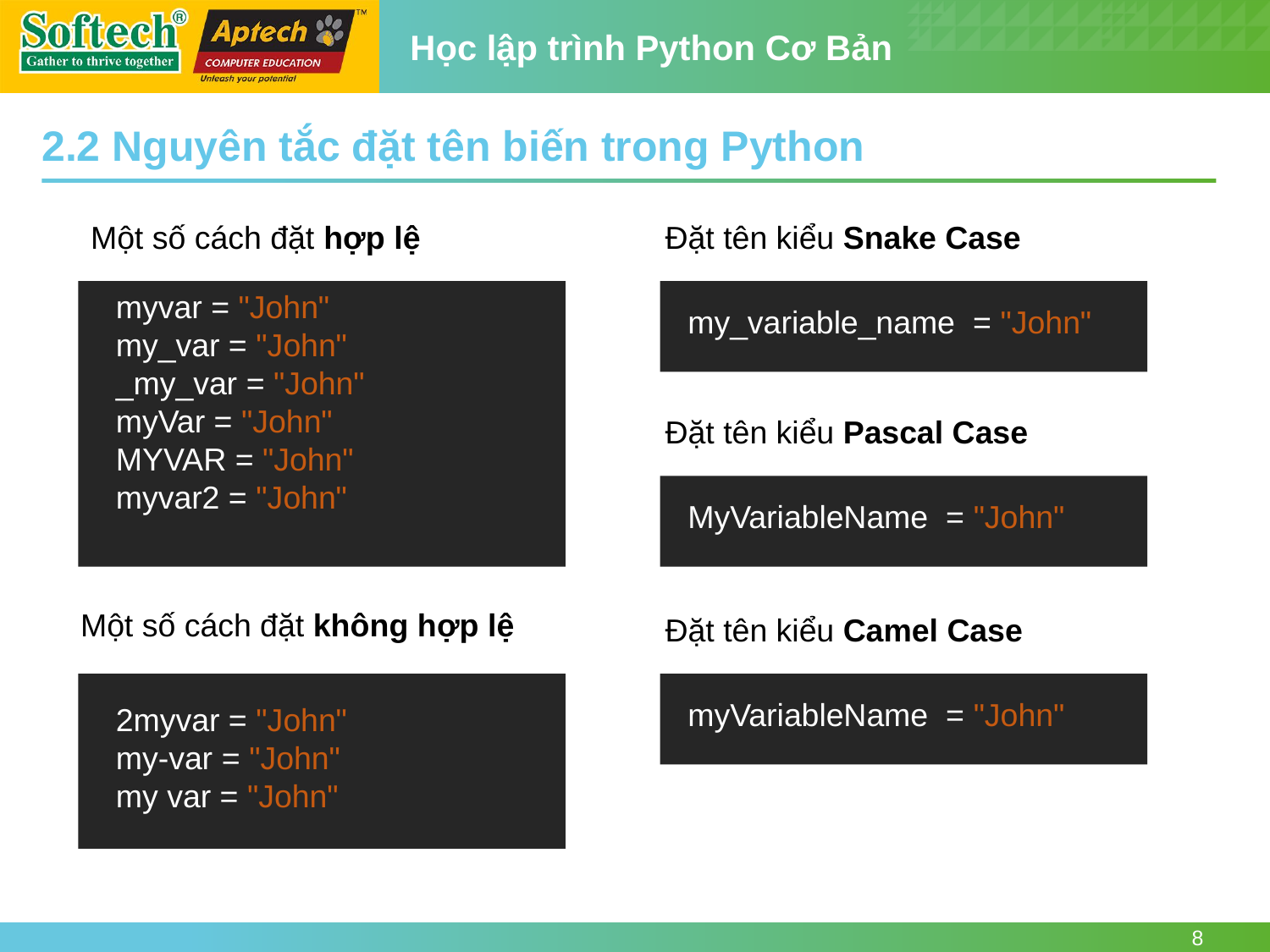

2.2 Nguyên tắc đặt tên biến trong Python
Một số cách đặt hợp lệ
Đặt tên kiểu Snake Case
myvar = "John"
my_var = "John"
_my_var = "John"
myVar = "John"
MYVAR = "John"
myvar2 = "John"

my_variable_name  = "John"
Đặt tên kiểu Pascal Case

MyVariableName  = "John"
Một số cách đặt không hợp lệ
Đặt tên kiểu Camel Case

myVariableName  = "John"
2myvar = "John"
my-var = "John"
my var = "John"
8